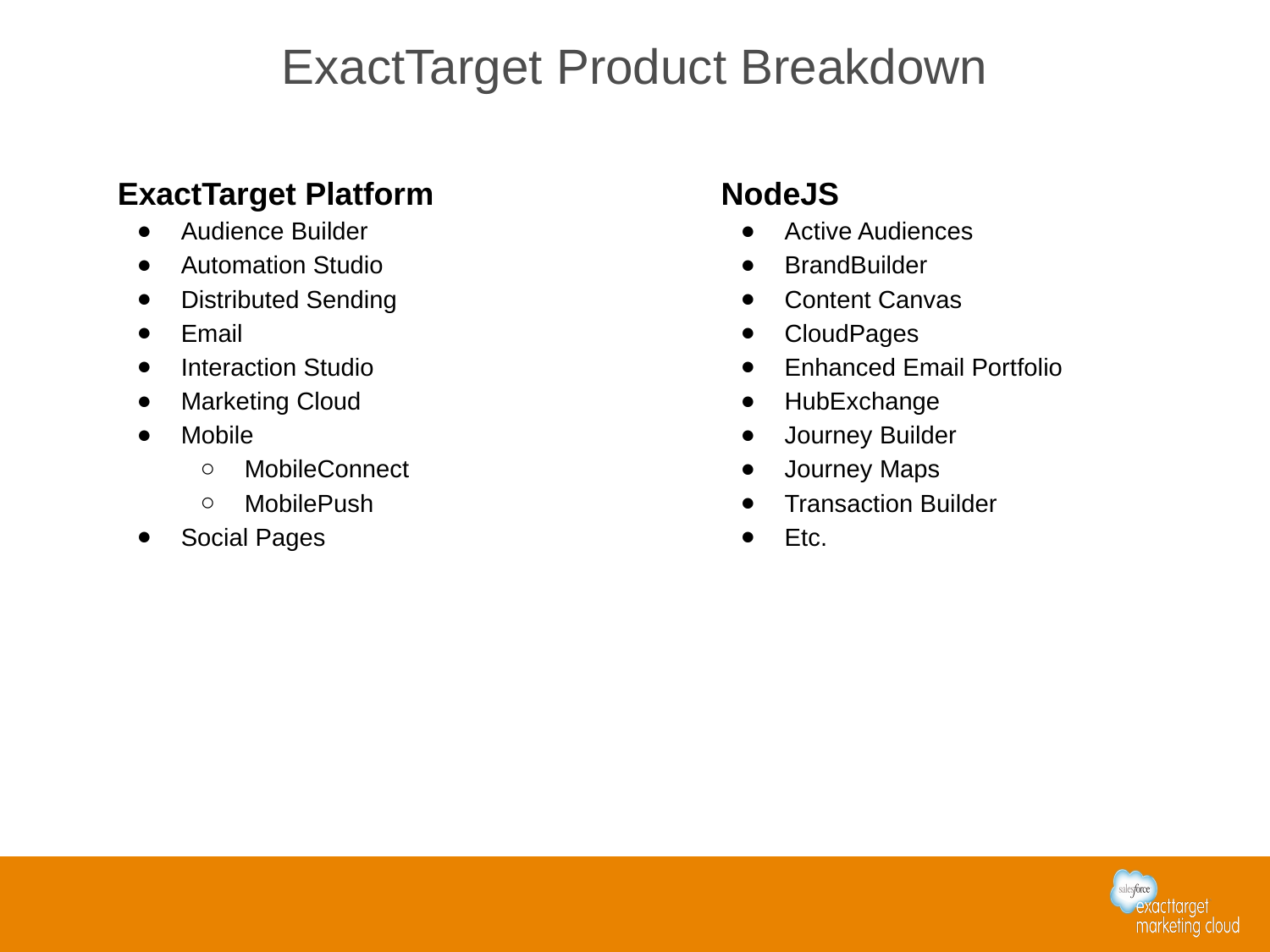

# ExactTarget Product Breakdown
ExactTarget Platform
Audience Builder
Automation Studio
Distributed Sending
Email
Interaction Studio
Marketing Cloud
Mobile
MobileConnect
MobilePush
Social Pages

NodeJS
Active Audiences
BrandBuilder
Content Canvas
CloudPages
Enhanced Email Portfolio
HubExchange
Journey Builder
Journey Maps
Transaction Builder
Etc.